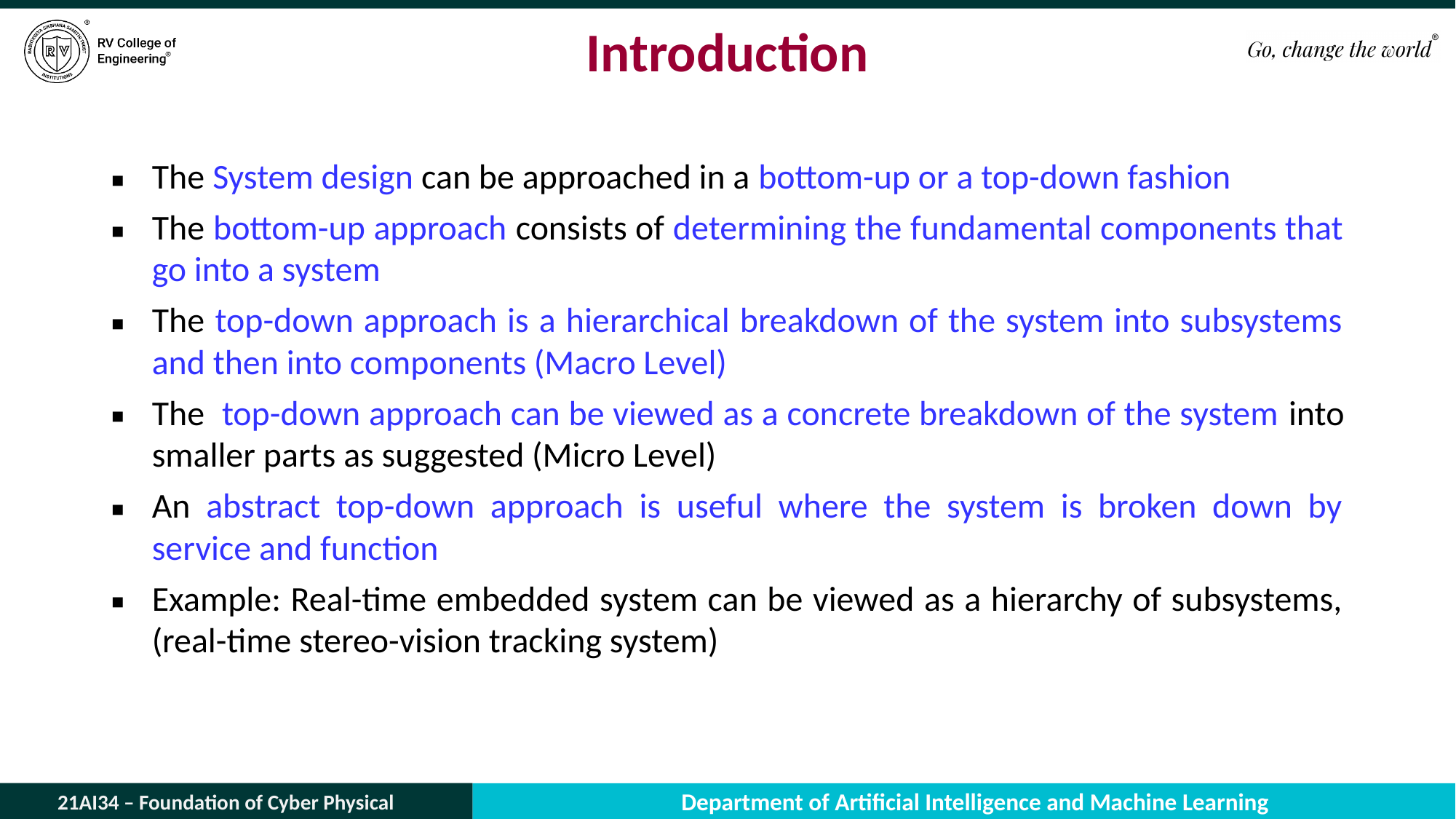

# Introduction
The System design can be approached in a bottom-up or a top-down fashion
The bottom-up approach consists of determining the fundamental components that go into a system
The top-down approach is a hierarchical breakdown of the system into subsystems and then into components (Macro Level)
The  top-down approach can be viewed as a concrete breakdown of the system into smaller parts as suggested (Micro Level)
An abstract top-down approach is useful where the system is broken down by service and function
Example: Real-time embedded system can be viewed as a hierarchy of subsystems, (real-time stereo-vision tracking system)